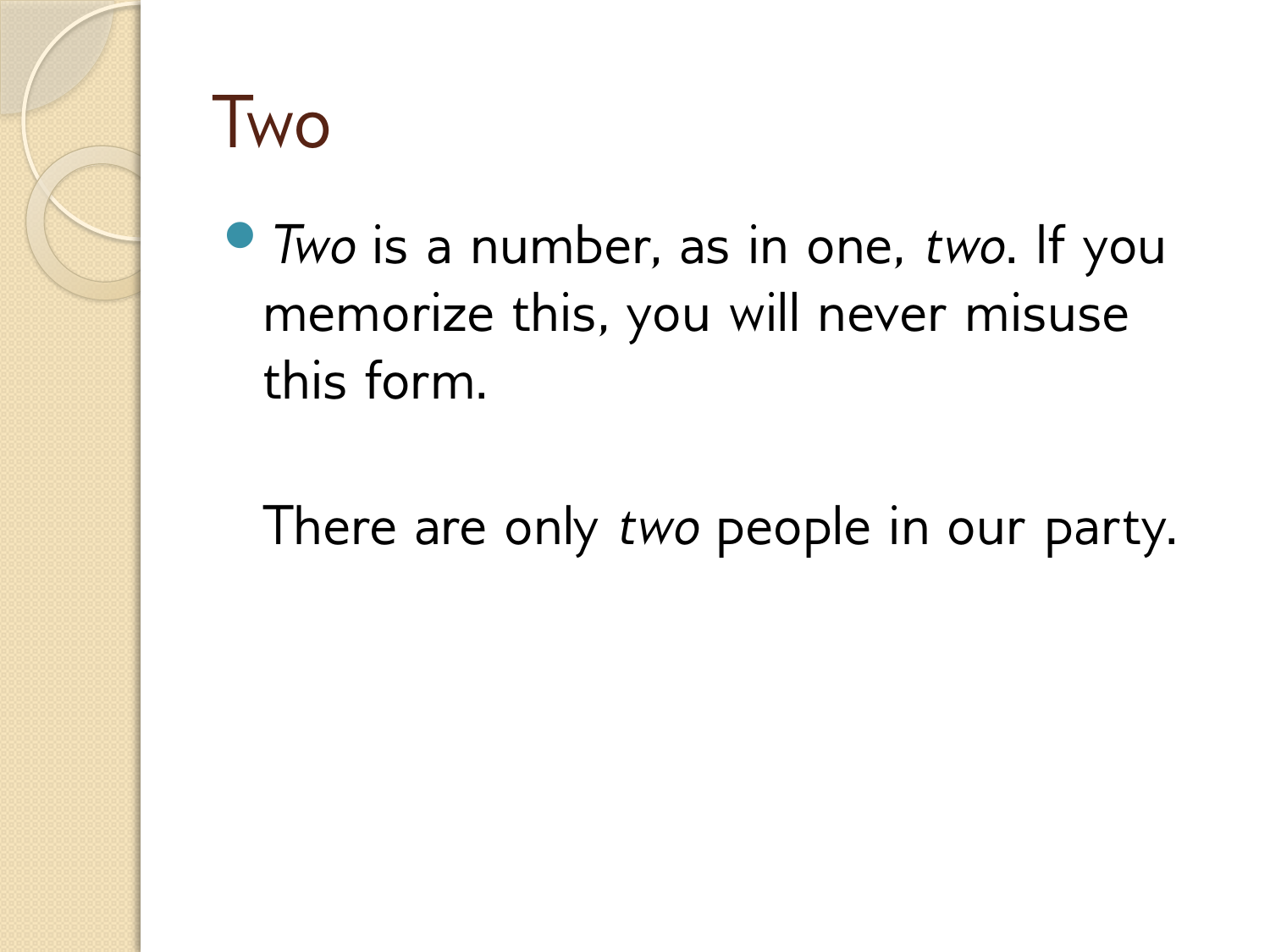

# Two
Two is a number, as in one, two. If you memorize this, you will never misuse this form.
There are only two people in our party.